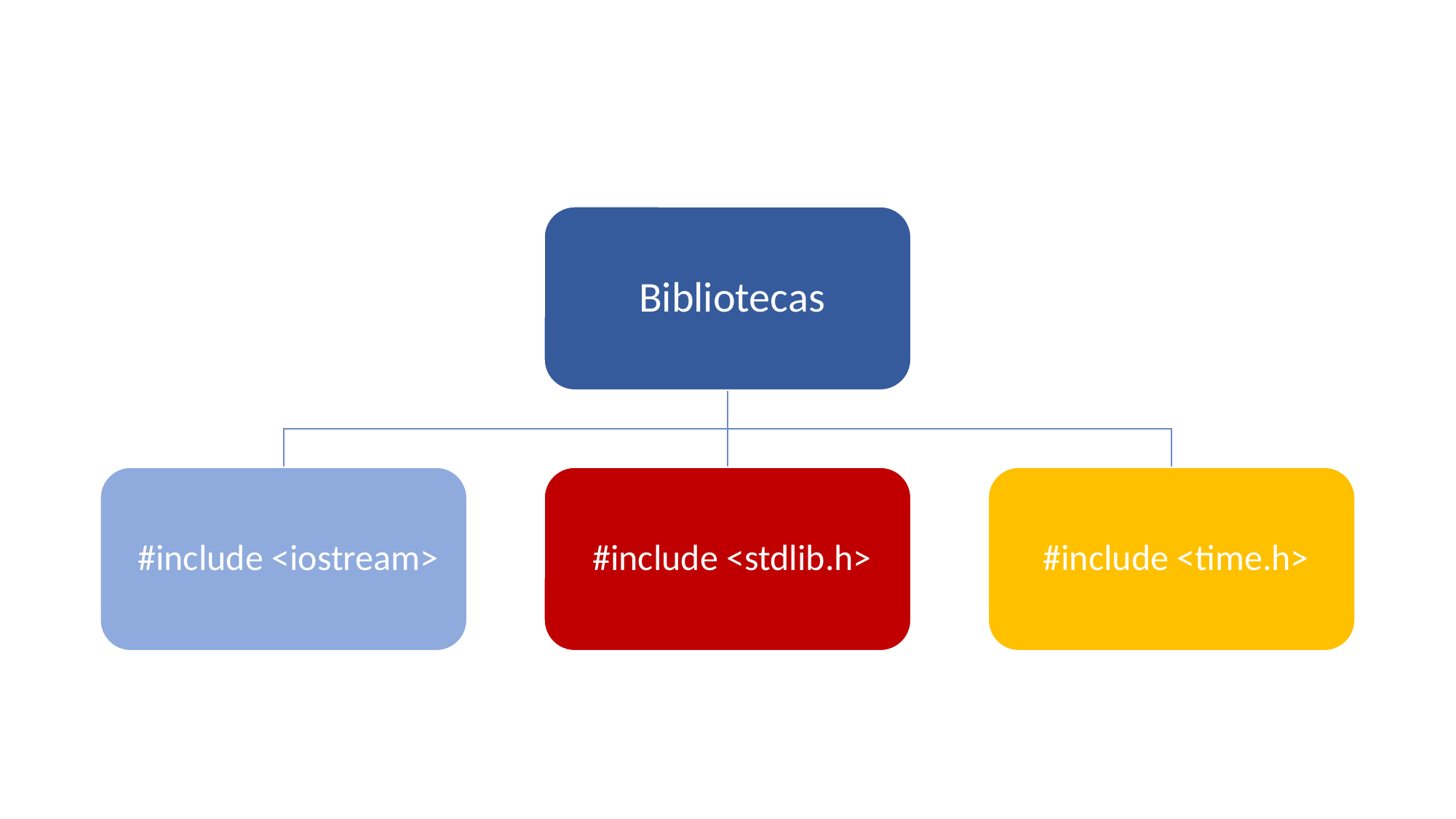

Bibliotecas
#include <iostream>
#include <stdlib.h>
#include <time.h>